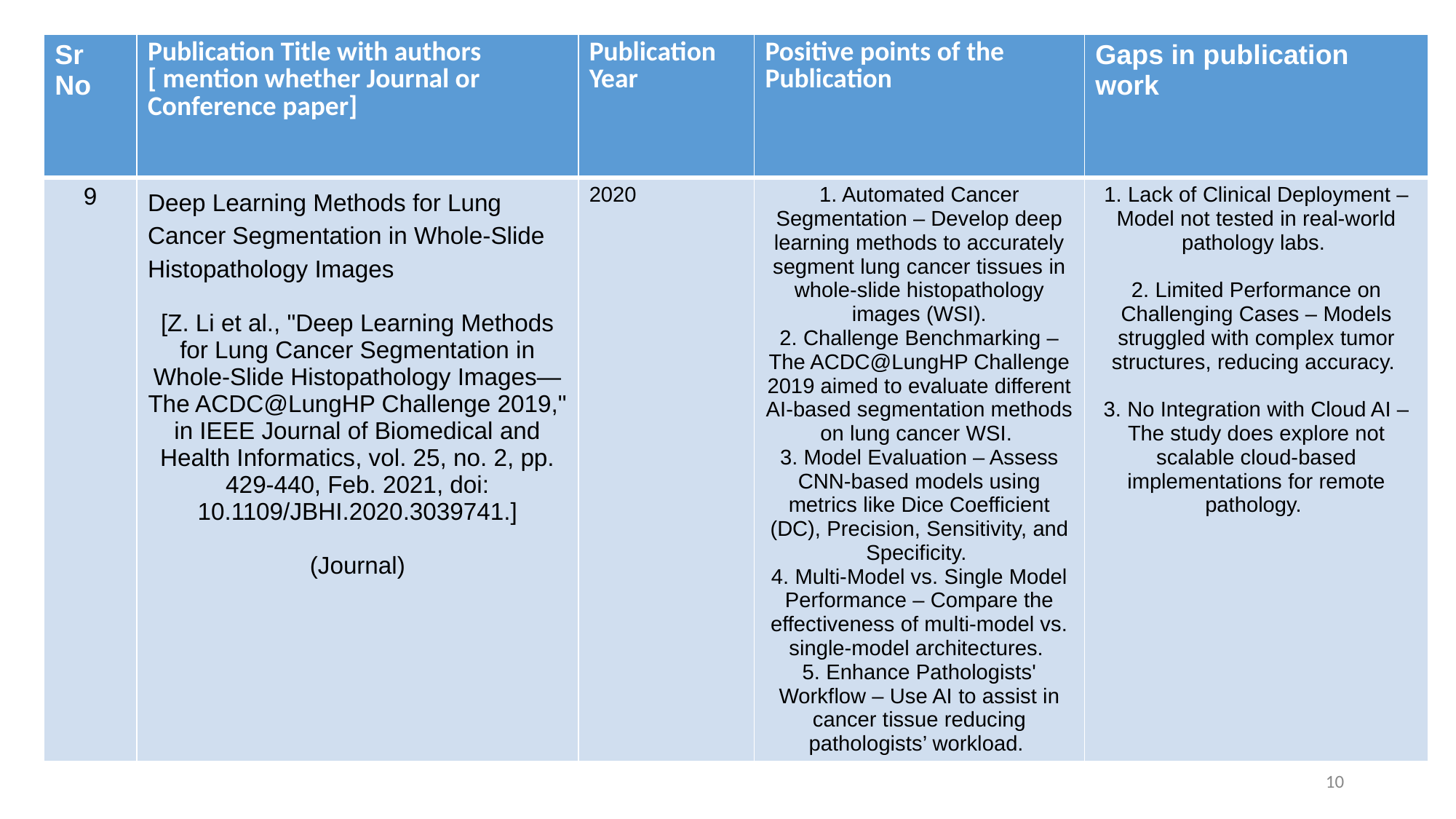

| Sr No | Publication Title with authors [ mention whether Journal or Conference paper] | Publication Year | Positive points of the Publication | Gaps in publication work |
| --- | --- | --- | --- | --- |
| 9 | Deep Learning Methods for Lung Cancer Segmentation in Whole-Slide Histopathology Images [Z. Li et al., "Deep Learning Methods for Lung Cancer Segmentation in Whole-Slide Histopathology Images—The ACDC@LungHP Challenge 2019," in IEEE Journal of Biomedical and Health Informatics, vol. 25, no. 2, pp. 429-440, Feb. 2021, doi: 10.1109/JBHI.2020.3039741.] (Journal) | 2020 | 1. Automated Cancer Segmentation – Develop deep learning methods to accurately segment lung cancer tissues in whole-slide histopathology images (WSI). 2. Challenge Benchmarking – The ACDC@LungHP Challenge 2019 aimed to evaluate different AI-based segmentation methods on lung cancer WSI. 3. Model Evaluation – Assess CNN-based models using metrics like Dice Coefficient (DC), Precision, Sensitivity, and Specificity. 4. Multi-Model vs. Single Model Performance – Compare the effectiveness of multi-model vs. single-model architectures. 5. Enhance Pathologists' Workflow – Use AI to assist in cancer tissue reducing pathologists’ workload. | 1. Lack of Clinical Deployment – Model not tested in real-world pathology labs. 2. Limited Performance on Challenging Cases – Models struggled with complex tumor structures, reducing accuracy. 3. No Integration with Cloud AI – The study does explore not scalable cloud-based implementations for remote pathology. |
10